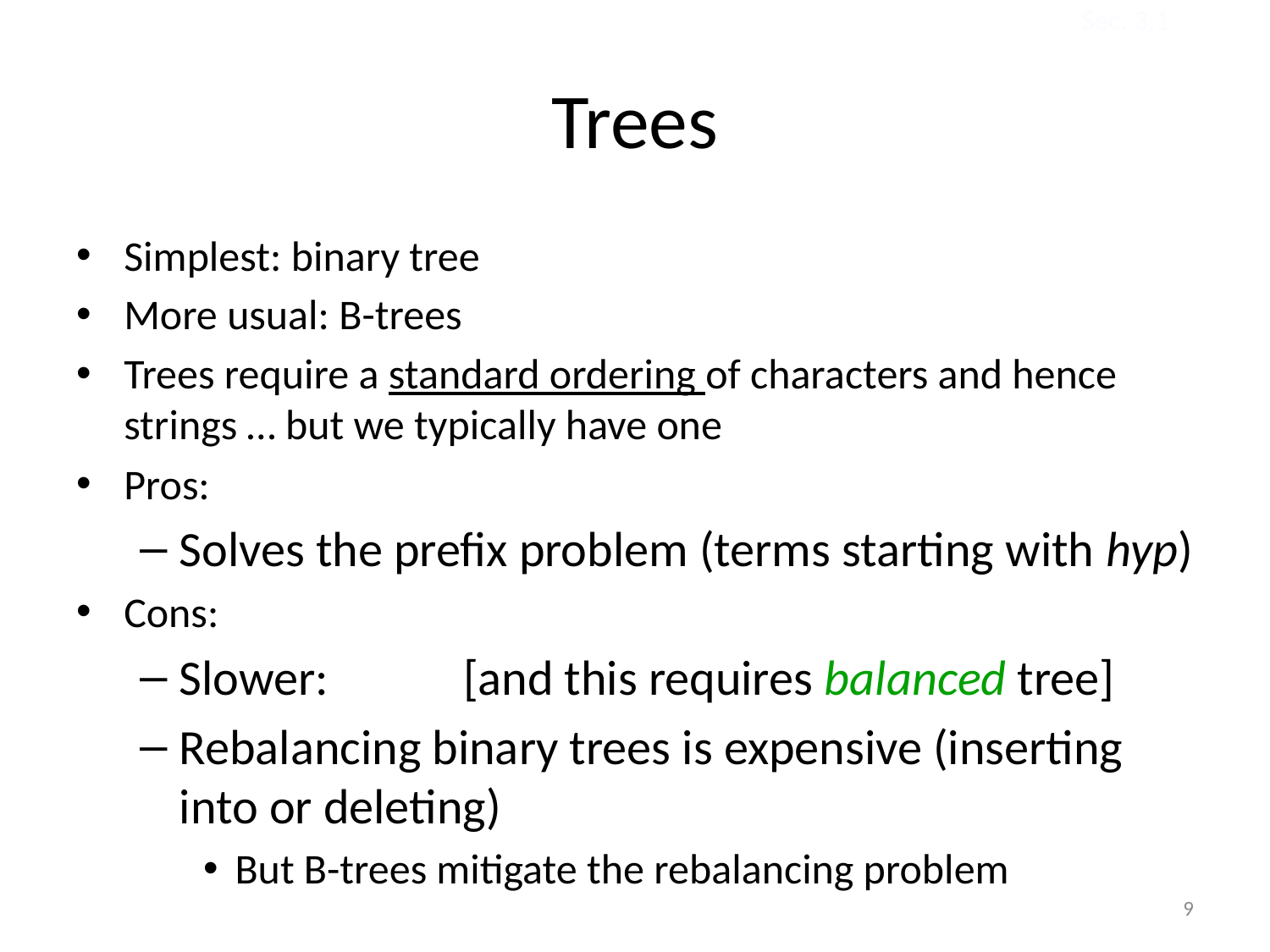

Sec. 3.1
# Trees
Simplest: binary tree
More usual: B-trees
Trees require a standard ordering of characters and hence strings … but we typically have one
Pros:
Solves the prefix problem (terms starting with hyp)
Cons:
Slower:            [and this requires balanced tree]
Rebalancing binary trees is expensive (inserting into or deleting)
But B-trees mitigate the rebalancing problem
9